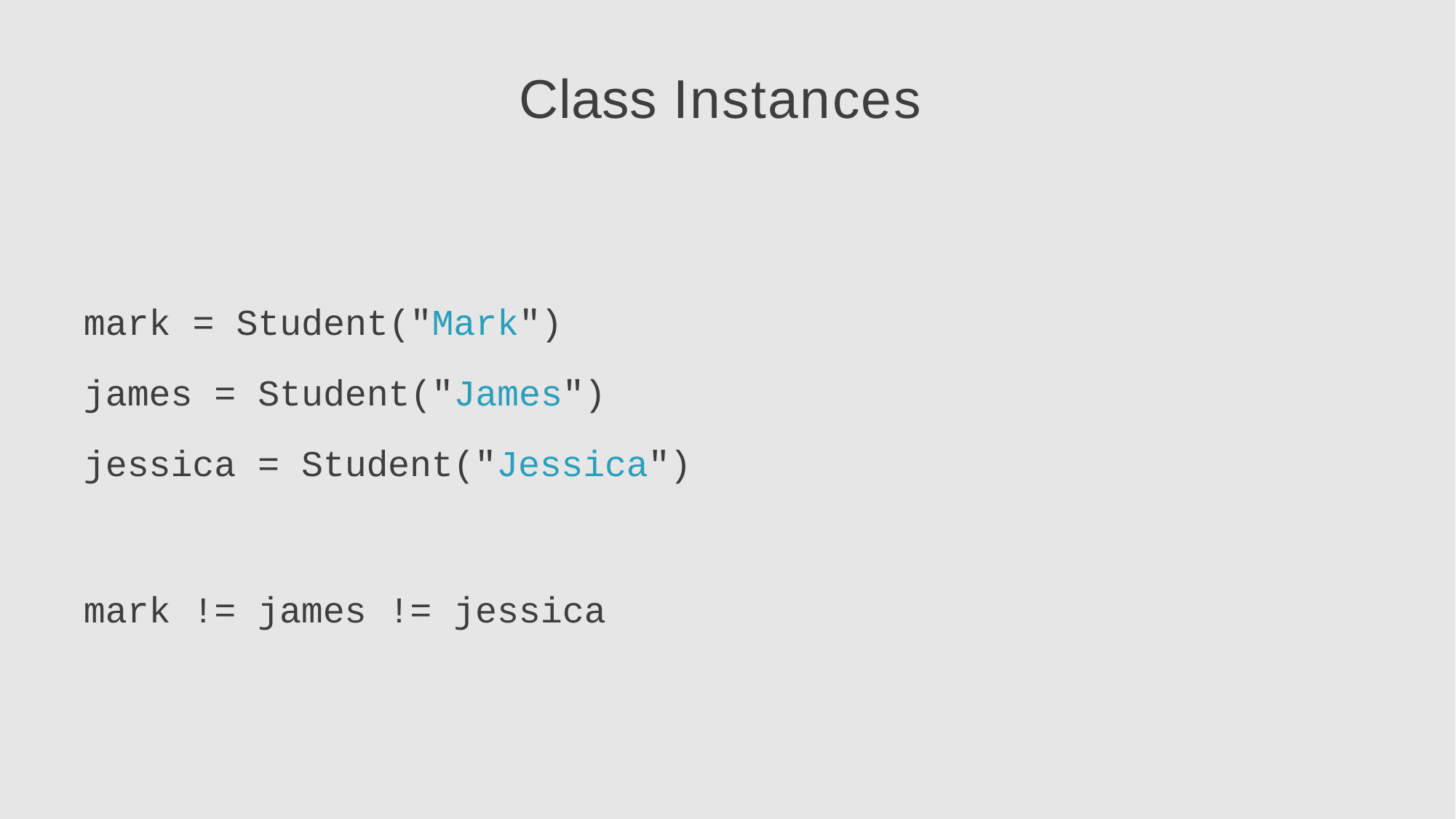

# Class Instances
mark = Student("Mark")
james = Student("James")  jessica = Student("Jessica")

mark != james != jessica